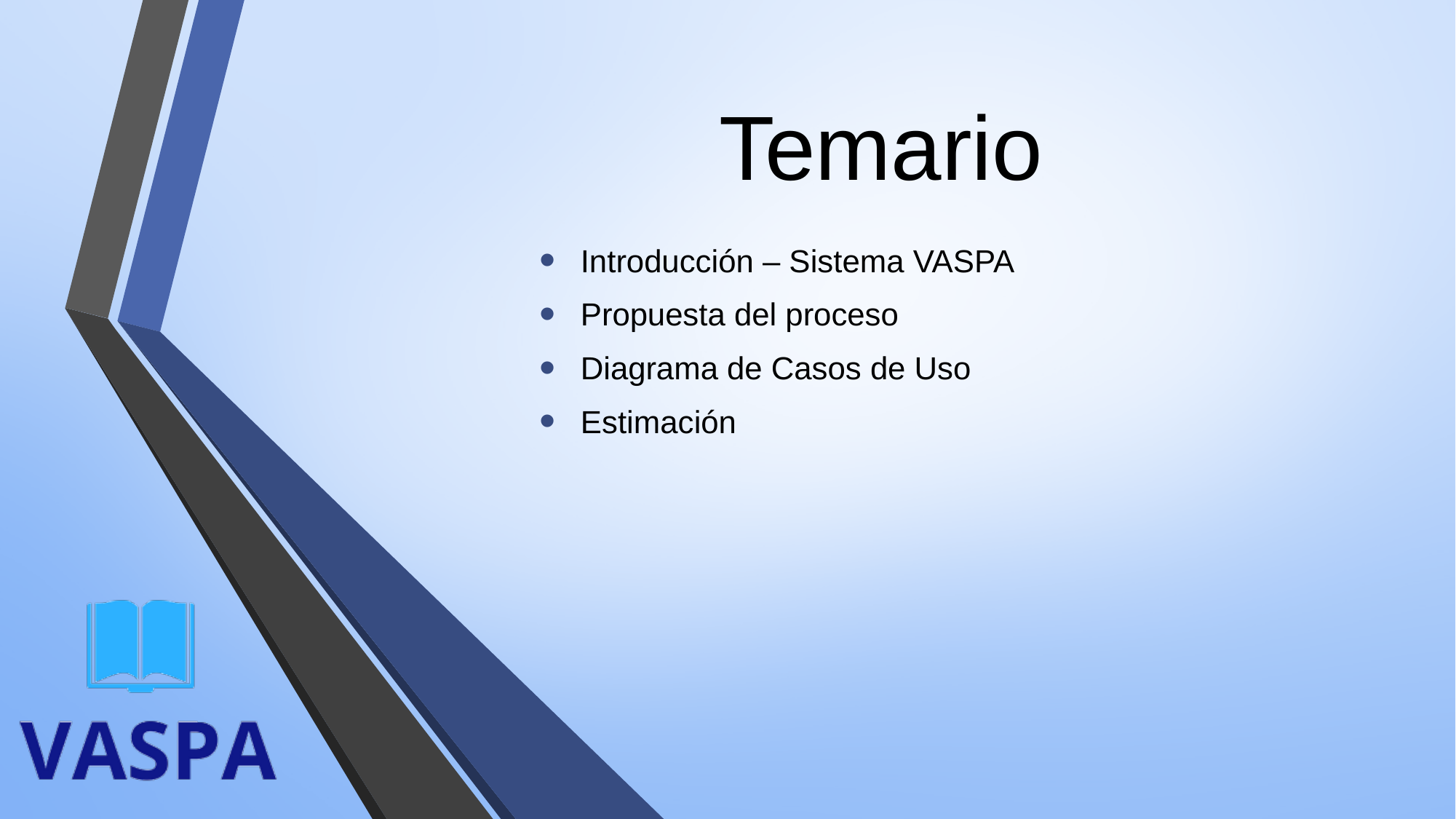

# Temario
Introducción – Sistema VASPA
Propuesta del proceso
Diagrama de Casos de Uso
Estimación